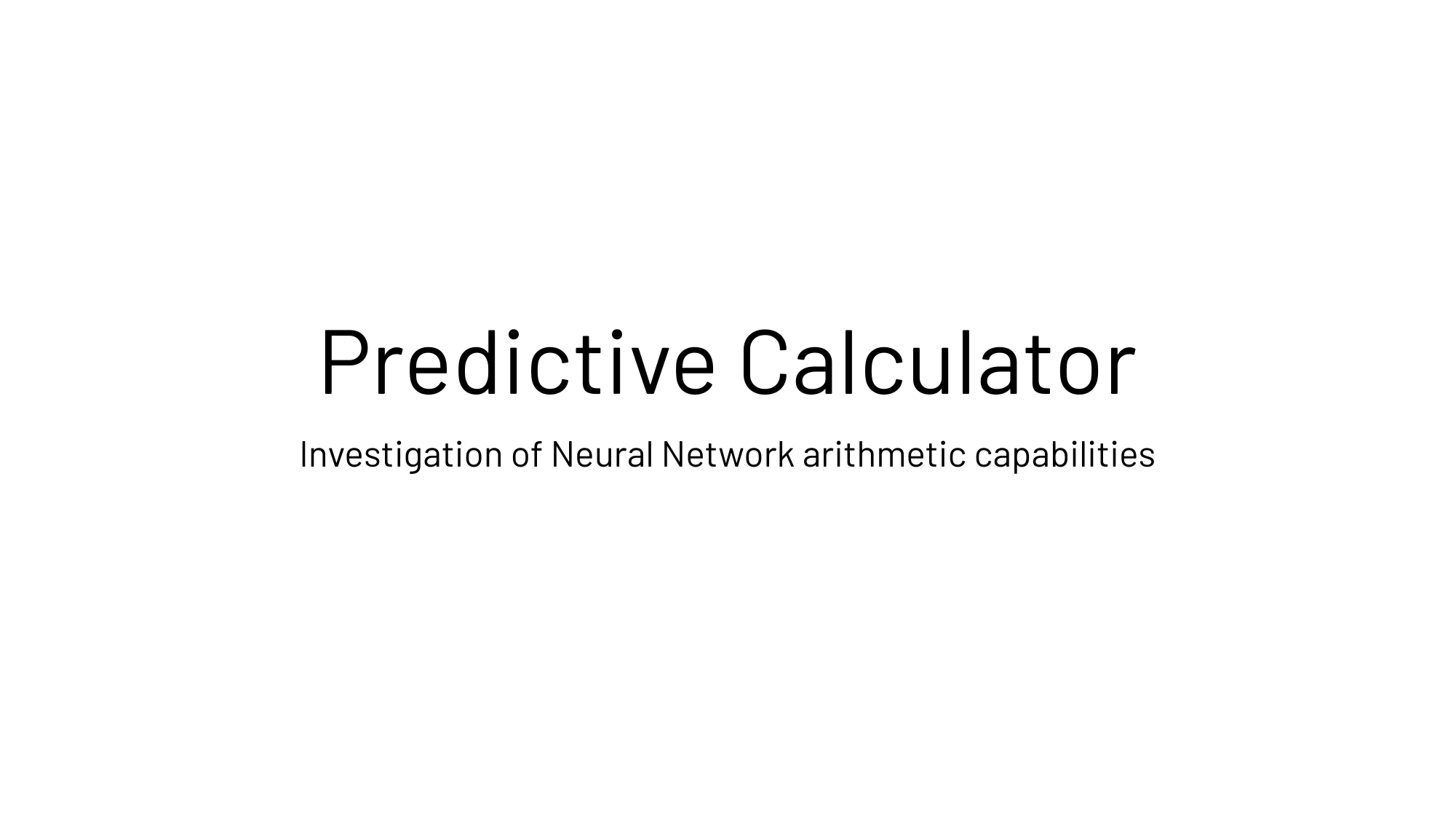

# Predictive Calculator
Investigation of Neural Network arithmetic capabilities